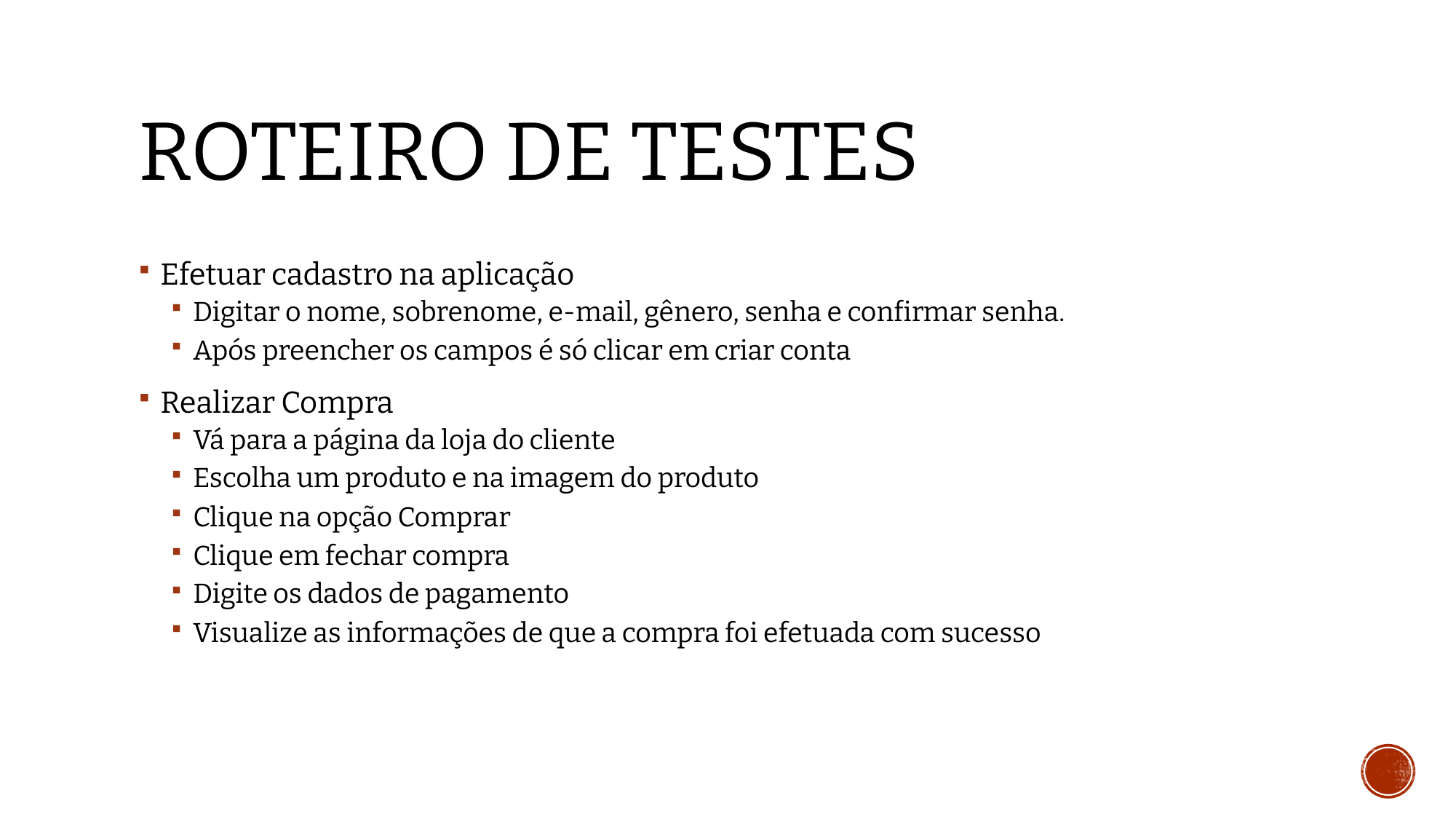

# Roteiro de Testes
Efetuar cadastro na aplicação
Digitar o nome, sobrenome, e-mail, gênero, senha e confirmar senha.
Após preencher os campos é só clicar em criar conta
Realizar Compra
Vá para a página da loja do cliente
Escolha um produto e na imagem do produto
Clique na opção Comprar
Clique em fechar compra
Digite os dados de pagamento
Visualize as informações de que a compra foi efetuada com sucesso